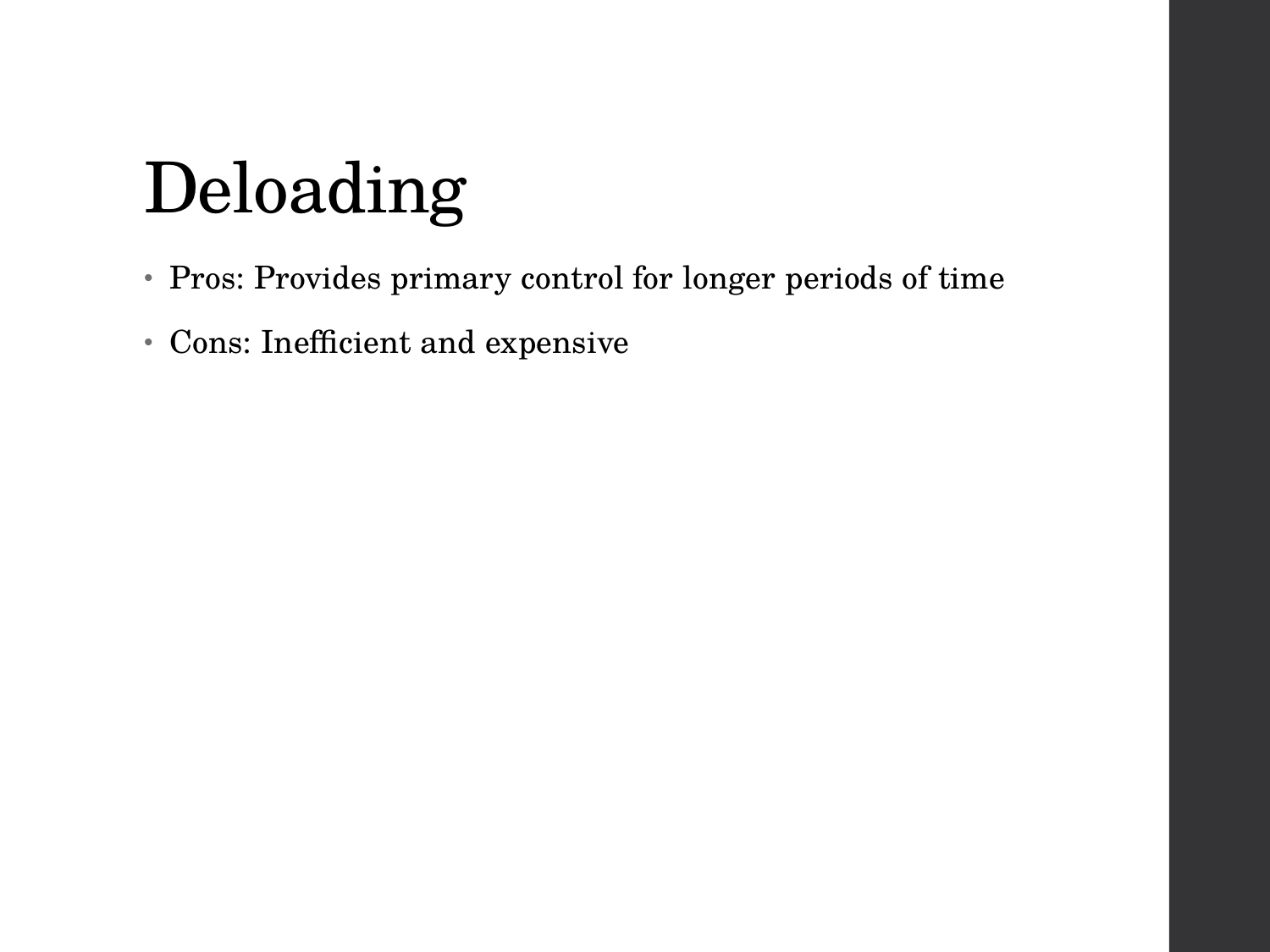

# Deloading
Pros: Provides primary control for longer periods of time
Cons: Inefficient and expensive